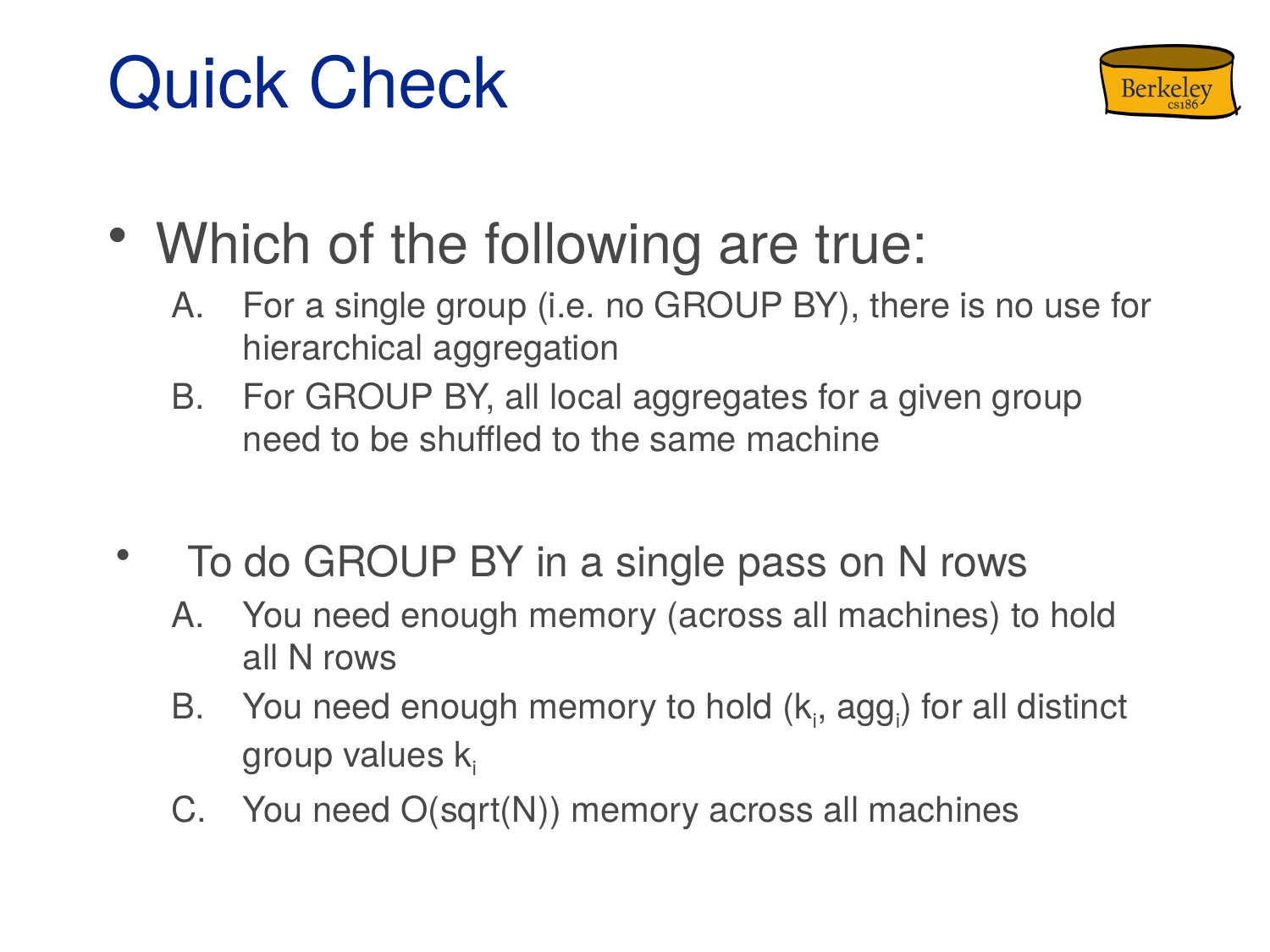

# Quick Check
Which of the following are true:
For a single group (i.e. no GROUP BY), there is no use for hierarchical aggregation
For GROUP BY, all local aggregates for a given group need to be shuffled to the same machine

To do GROUP BY in a single pass on N rows
You need enough memory (across all machines) to hold all N rows
You need enough memory to hold (ki, aggi) for all distinct group values ki
You need O(sqrt(N)) memory across all machines